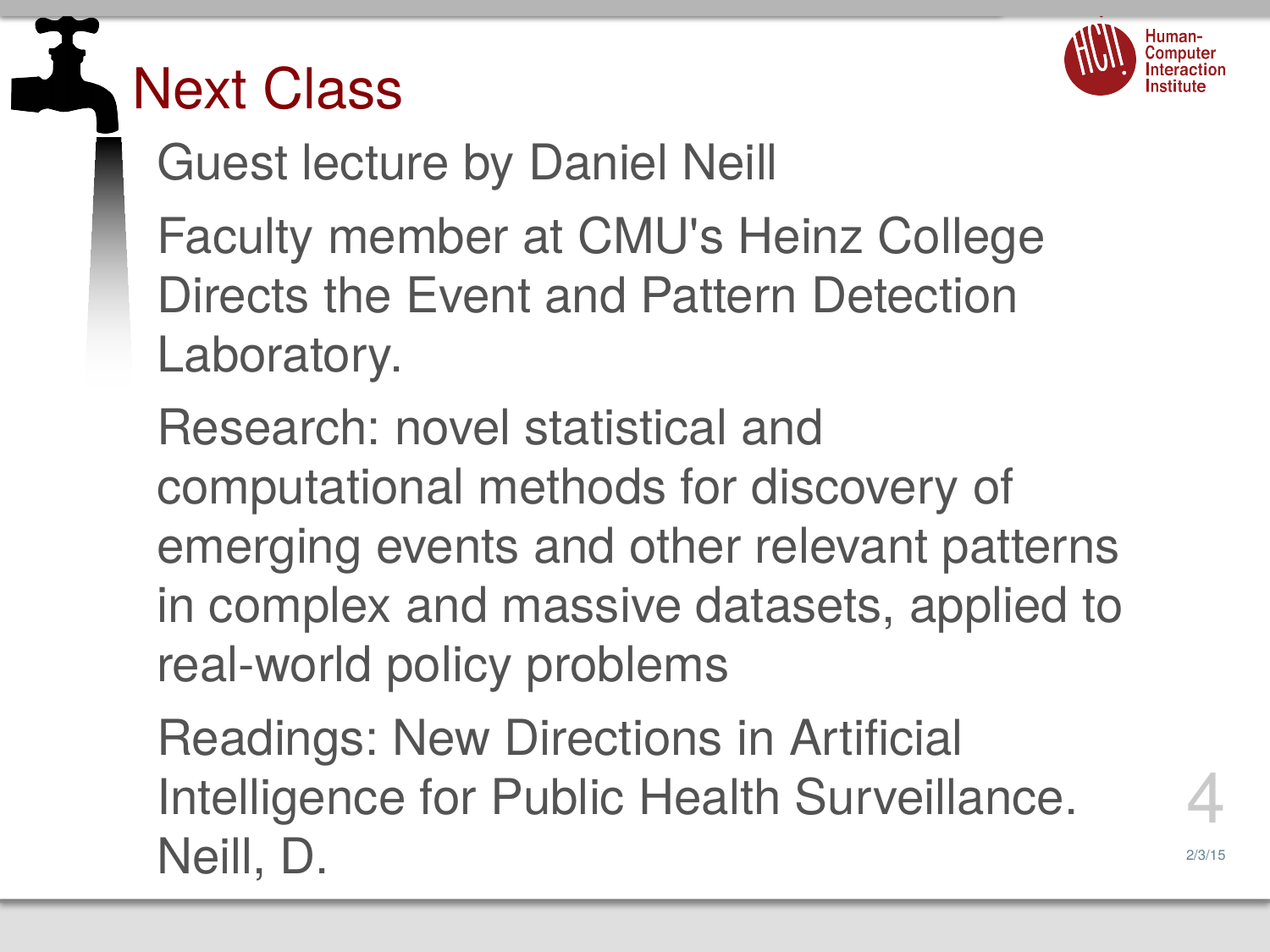

# Next Class
Guest lecture by Daniel Neill
Faculty member at CMU's Heinz College Directs the Event and Pattern Detection Laboratory.
Research: novel statistical and computational methods for discovery of emerging events and other relevant patterns in complex and massive datasets, applied to real-world policy problems
Readings: New Directions in Artificial Intelligence for Public Health Surveillance. Neill, D.

4
2/3/15